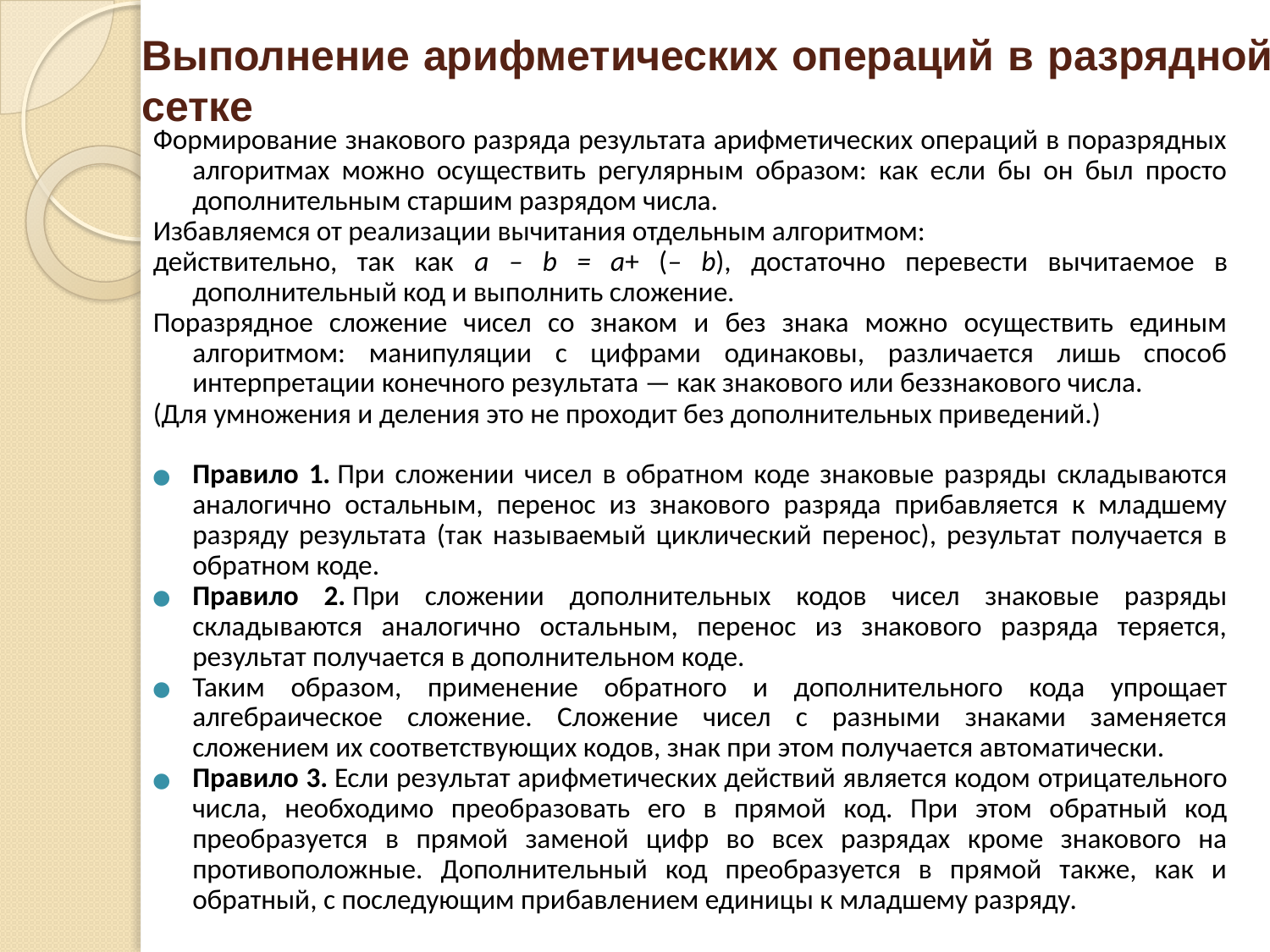

# Выполнение арифметических операций в разрядной сетке
Формирование знакового разряда результата арифметических операций в поразрядных алгоритмах можно осуществить регулярным образом: как если бы он был просто дополнительным старшим разрядом числа.
Избавляемся от реализации вычитания отдельным алгоритмом:
действительно, так как а – b = а+ (– b), достаточно перевести вычитаемое в дополнительный код и выполнить сложение.
Поразрядное сложение чисел со знаком и без знака можно осуществить единым алгоритмом: манипуляции с цифрами одинаковы, различается лишь способ интерпретации конечного результата — как знакового или беззнакового числа.
(Для умножения и деления это не проходит без дополнительных приведений.)

Правило 1. При сложении чисел в обратном коде знаковые разряды складываются аналогично остальным, перенос из знакового разряда прибавляется к младшему разряду результата (так называемый циклический перенос), результат получается в обратном коде.
Правило 2. При сложении дополнительных кодов чисел знаковые разряды складываются аналогично остальным, перенос из знакового разряда теряется, результат получается в дополнительном коде.
Таким образом, применение обратного и дополнительного кода упрощает алгебраическое сложение. Сложение чисел с разными знаками заменяется сложением их соответствующих кодов, знак при этом получается автоматически.
Правило 3. Если результат арифметических действий является кодом отрицательного числа, необходимо преобразовать его в прямой код. При этом обратный код преобразуется в прямой заменой цифр во всех разрядах кроме знакового на противоположные. Дополнительный код преобразуется в прямой также, как и обратный, с последующим прибавлением единицы к младшему разряду.